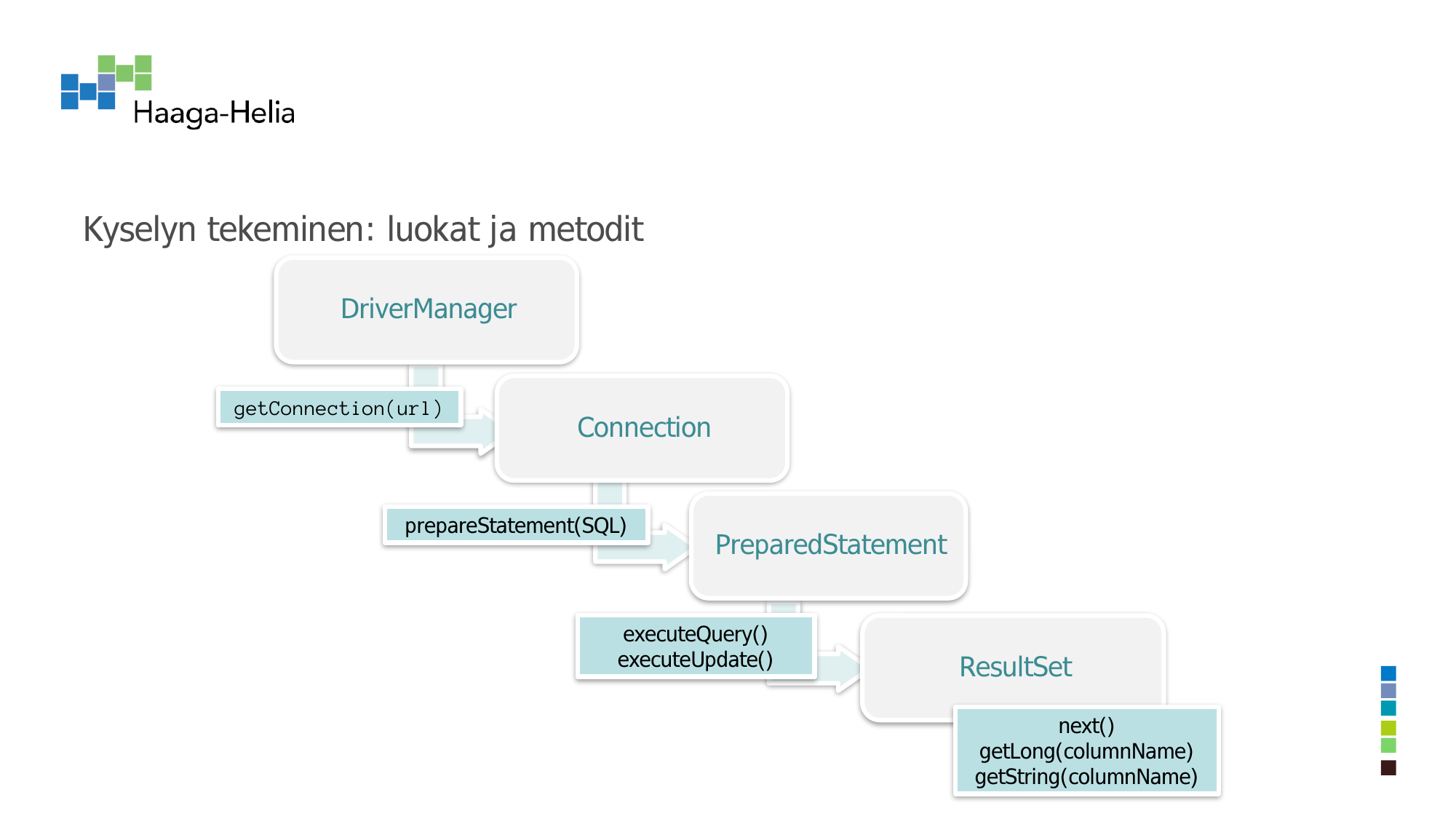

# Kyselyn tekeminen: luokat ja metodit
DriverManager
Connection
PreparedStatement
ResultSet
getConnection(url)
prepareStatement(SQL)
executeQuery()
executeUpdate()
next()
getLong(columnName) getString(columnName)